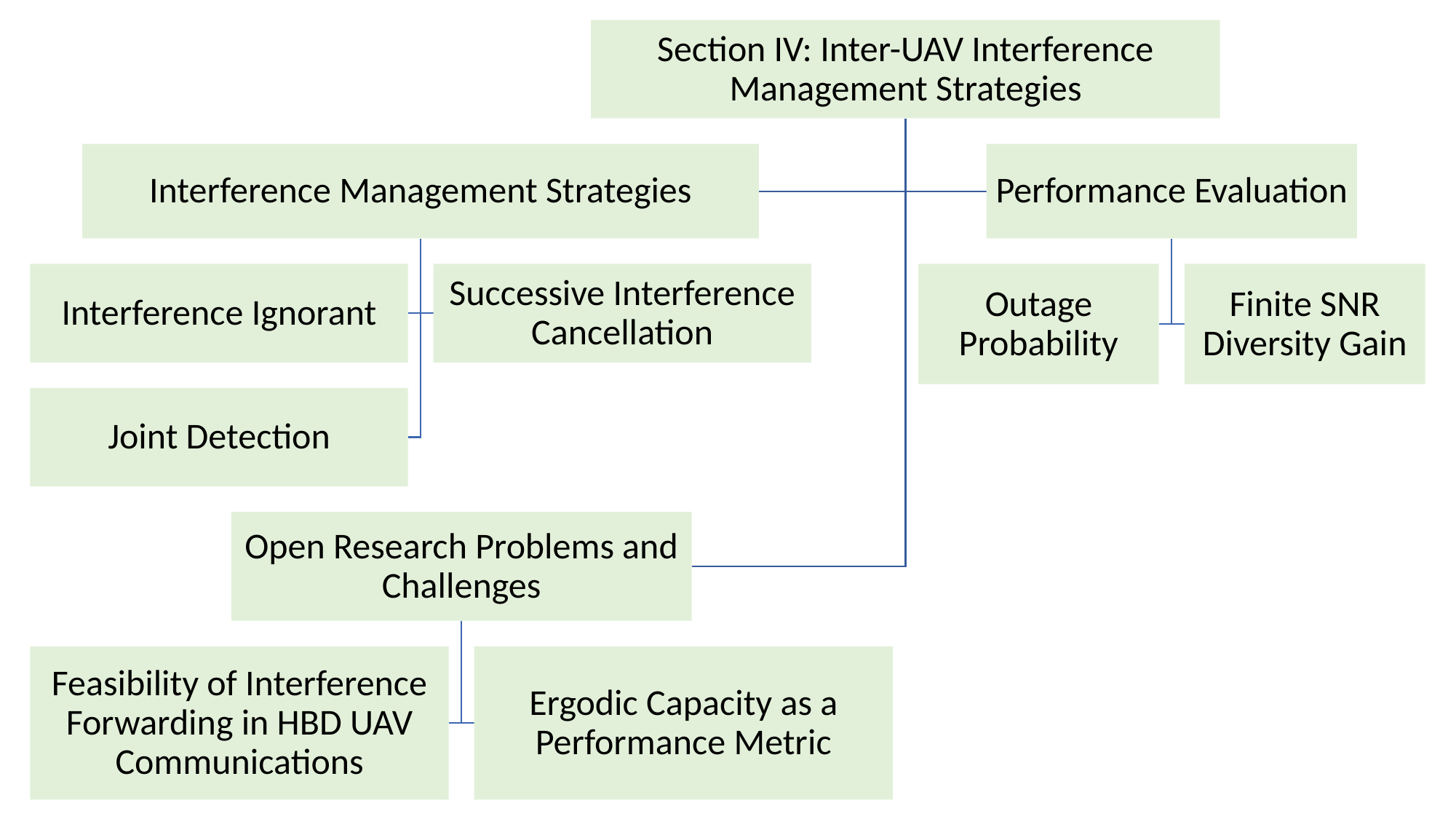

Section IV: Inter-UAV Interference Management Strategies
Interference Management Strategies
Interference Ignorant
Successive Interference Cancellation
Joint Detection
Performance Evaluation
Outage Probability
Finite SNR Diversity Gain
Open Research Problems and Challenges
Feasibility of Interference Forwarding in HBD UAV Communications
Ergodic Capacity as a Performance Metric